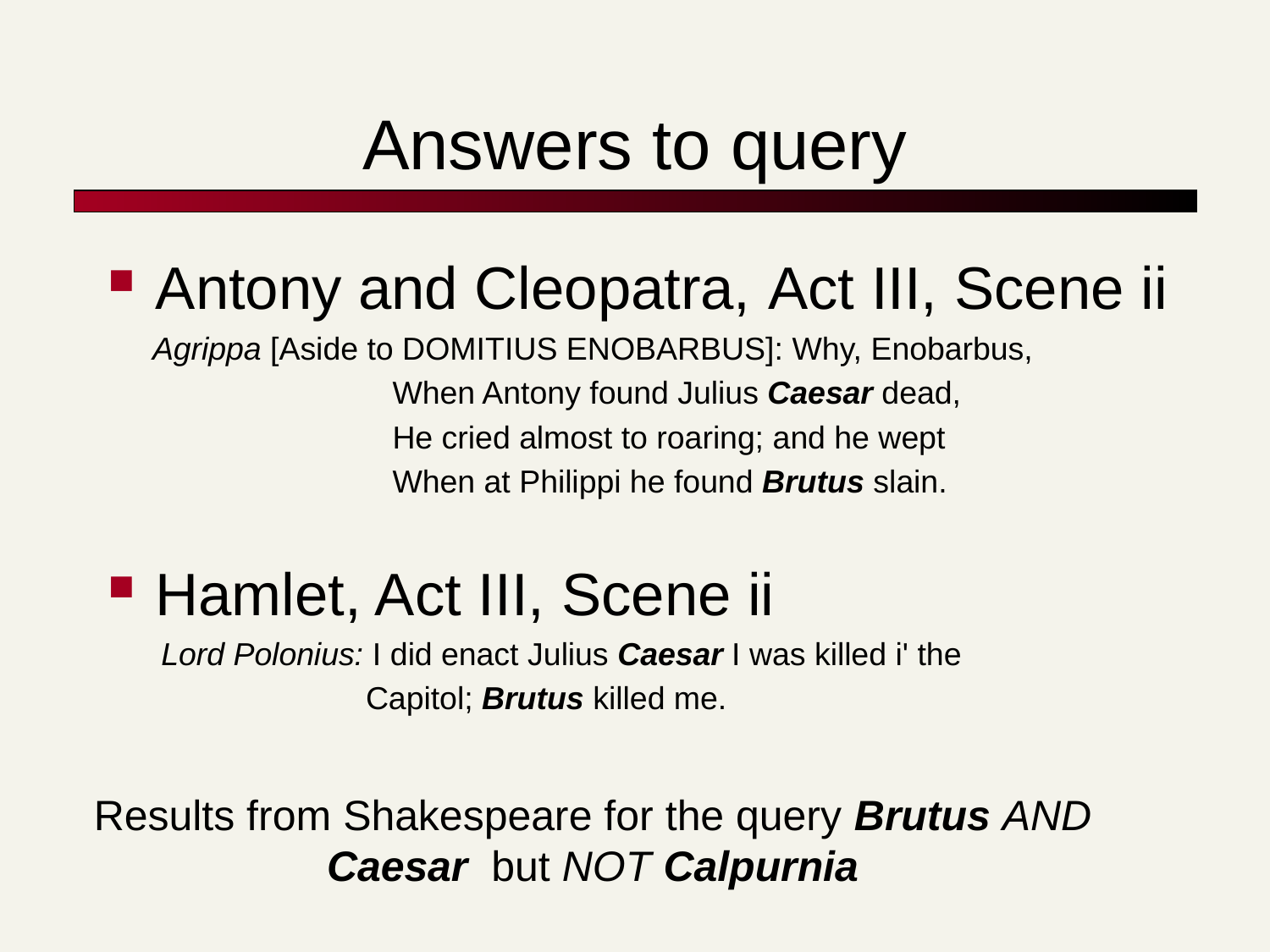

# Answers to query
Antony and Cleopatra, Act III, Scene ii
     Agrippa [Aside to DOMITIUS ENOBARBUS]: Why, Enobarbus,
                                When Antony found Julius Caesar dead,
                                He cried almost to roaring; and he wept
                                When at Philippi he found Brutus slain.

Hamlet, Act III, Scene ii
      Lord Polonius: I did enact Julius Caesar I was killed i' the
                             Capitol; Brutus killed me.

Results from Shakespeare for the query Brutus AND Caesar  but NOT Calpurnia